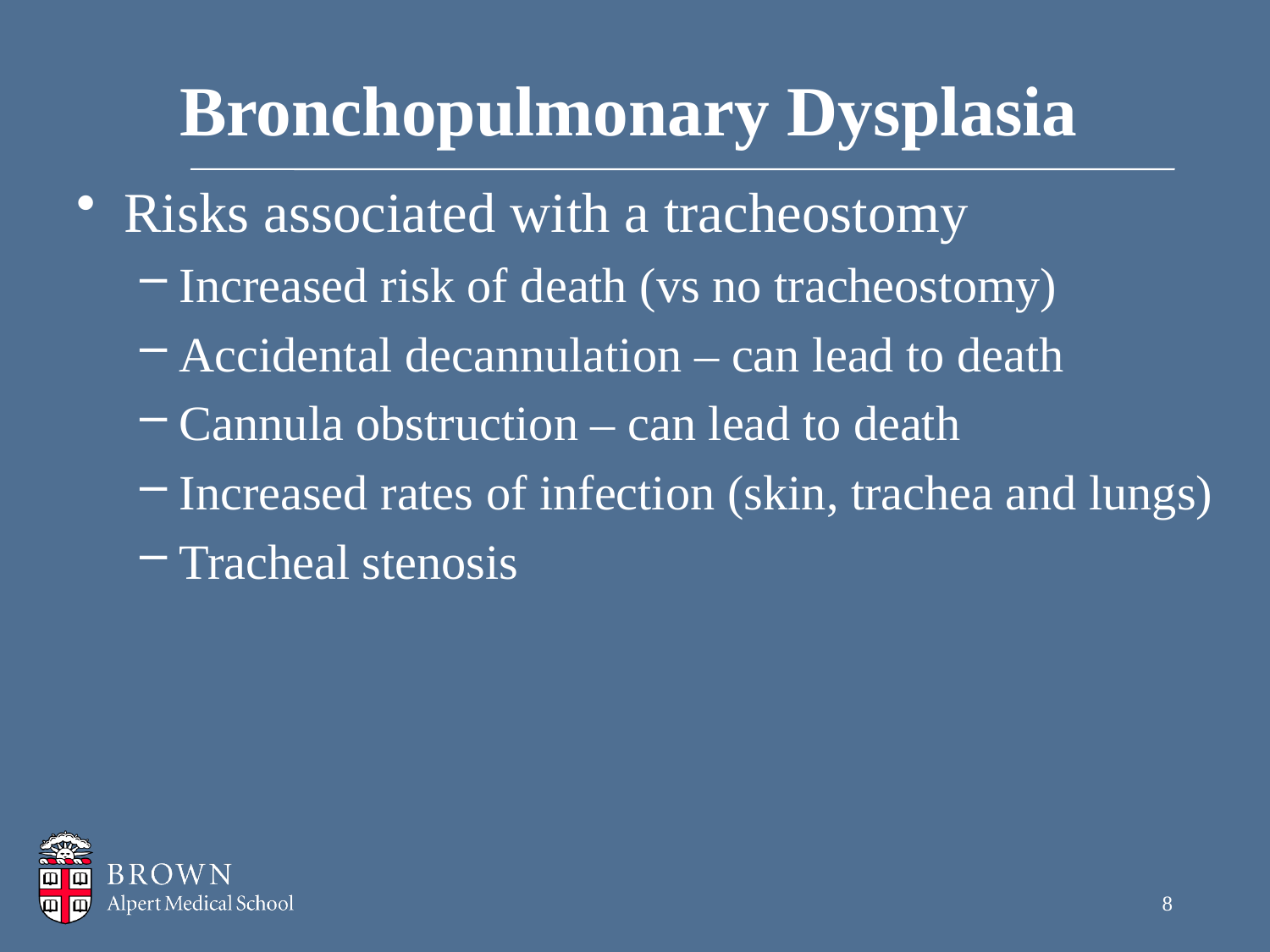

# Bronchopulmonary Dysplasia
Risks associated with a tracheostomy
Increased risk of death (vs no tracheostomy)
Accidental decannulation – can lead to death
Cannula obstruction – can lead to death
Increased rates of infection (skin, trachea and lungs)
Tracheal stenosis
8